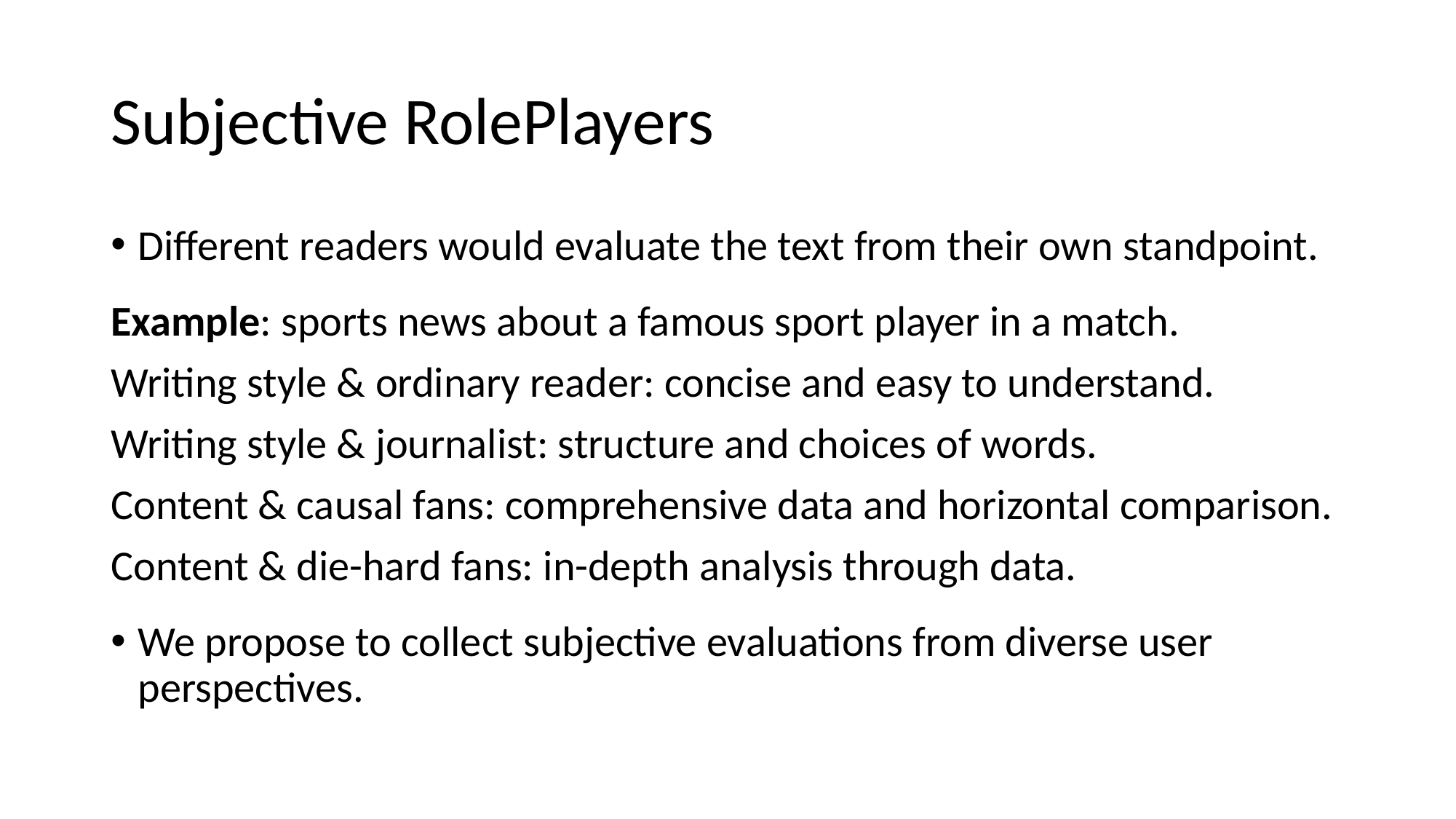

# Subjective RolePlayers
Different readers would evaluate the text from their own standpoint.
Example: sports news about a famous sport player in a match.
Writing style & ordinary reader: concise and easy to understand.
Writing style & journalist: structure and choices of words.
Content & causal fans: comprehensive data and horizontal comparison.
Content & die-hard fans: in-depth analysis through data.
We propose to collect subjective evaluations from diverse user perspectives.